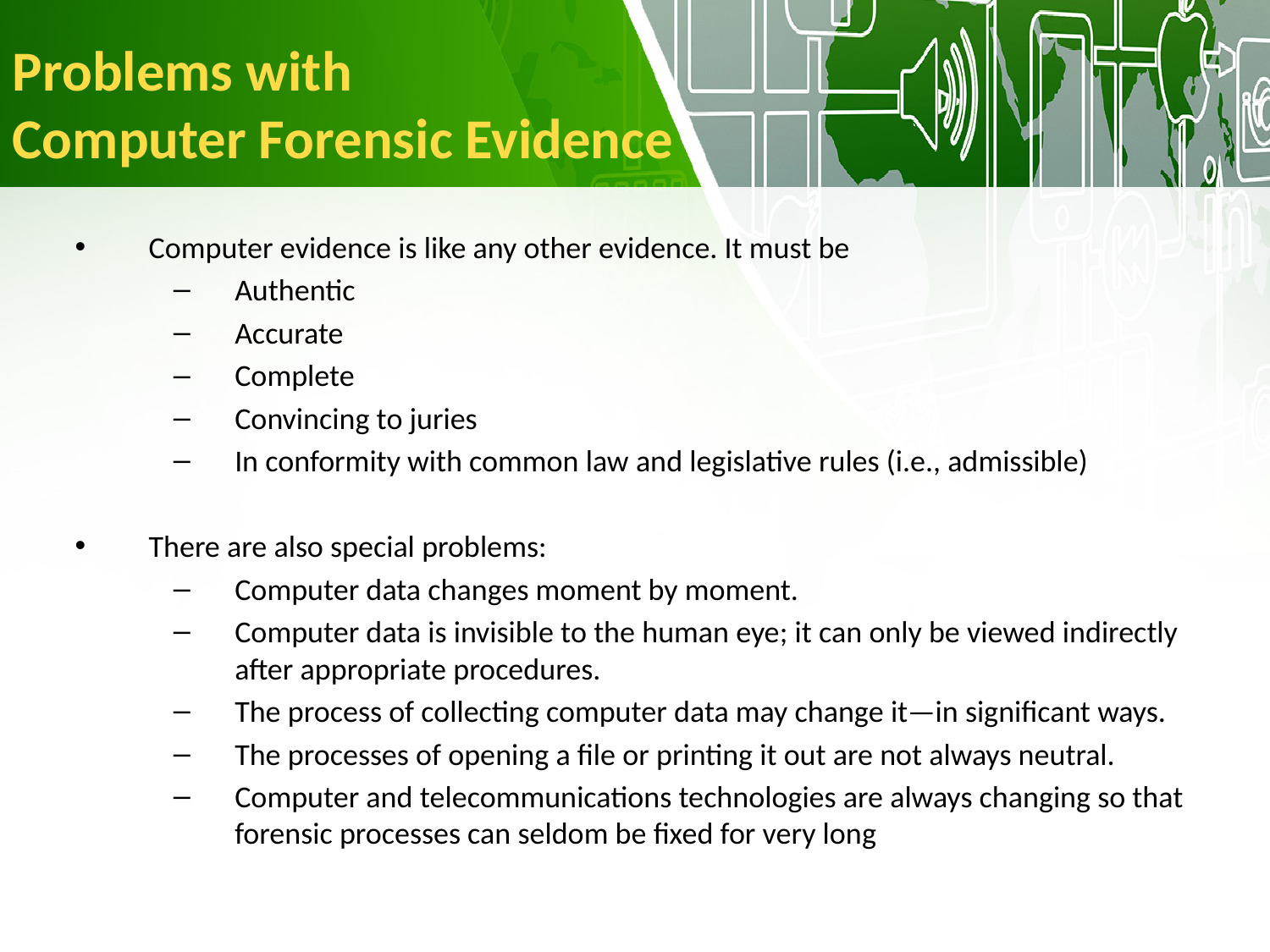

Problems with
Computer Forensic Evidence
Computer evidence is like any other evidence. It must be
Authentic
Accurate
Complete
Convincing to juries
In conformity with common law and legislative rules (i.e., admissible)

There are also special problems:
Computer data changes moment by moment.
Computer data is invisible to the human eye; it can only be viewed indirectly after appropriate procedures.
The process of collecting computer data may change it—in significant ways.
The processes of opening a file or printing it out are not always neutral.
Computer and telecommunications technologies are always changing so that forensic processes can seldom be fixed for very long